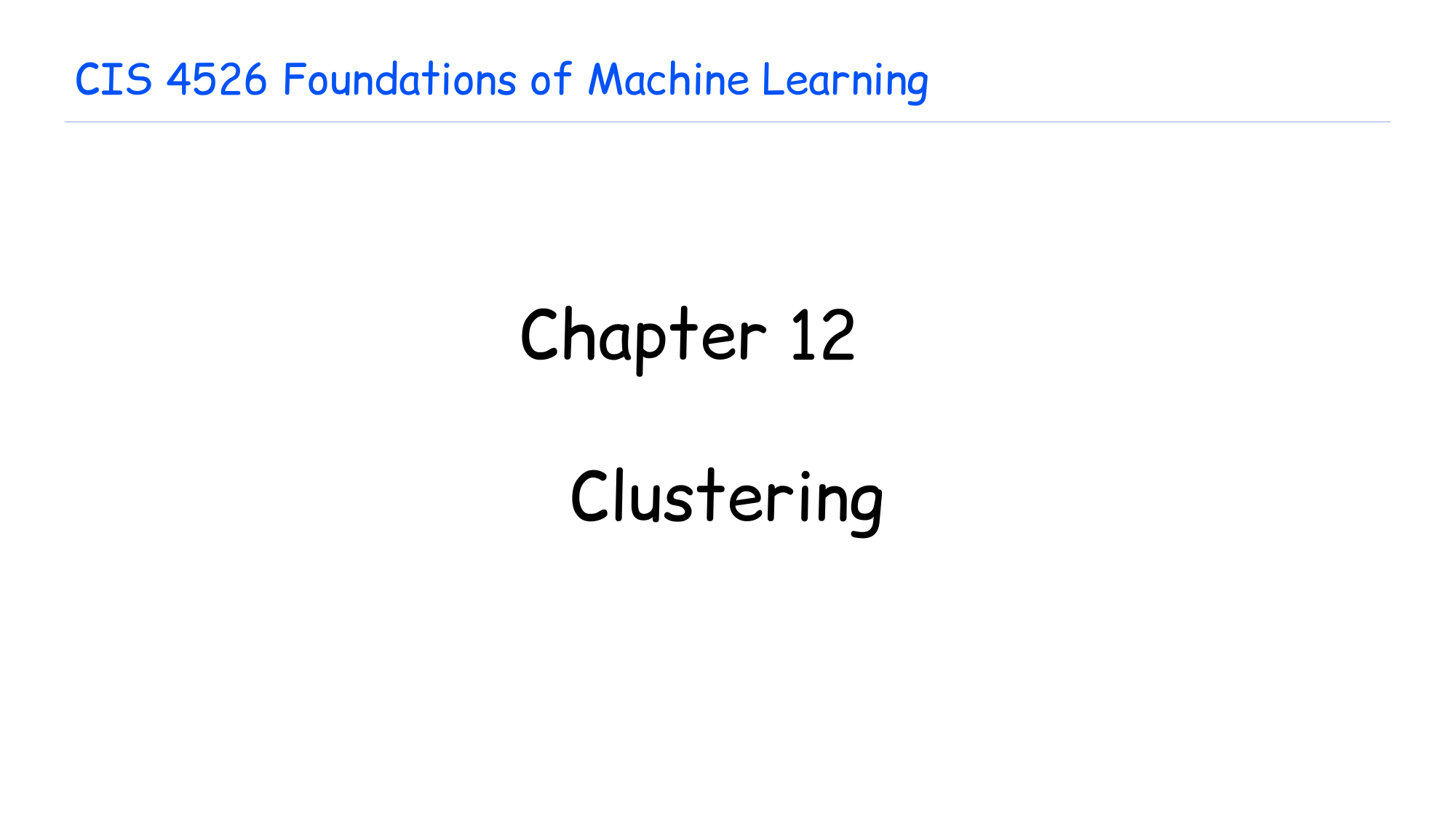

# CIS 4526 Foundations of Machine Learning
Chapter 12
Clustering